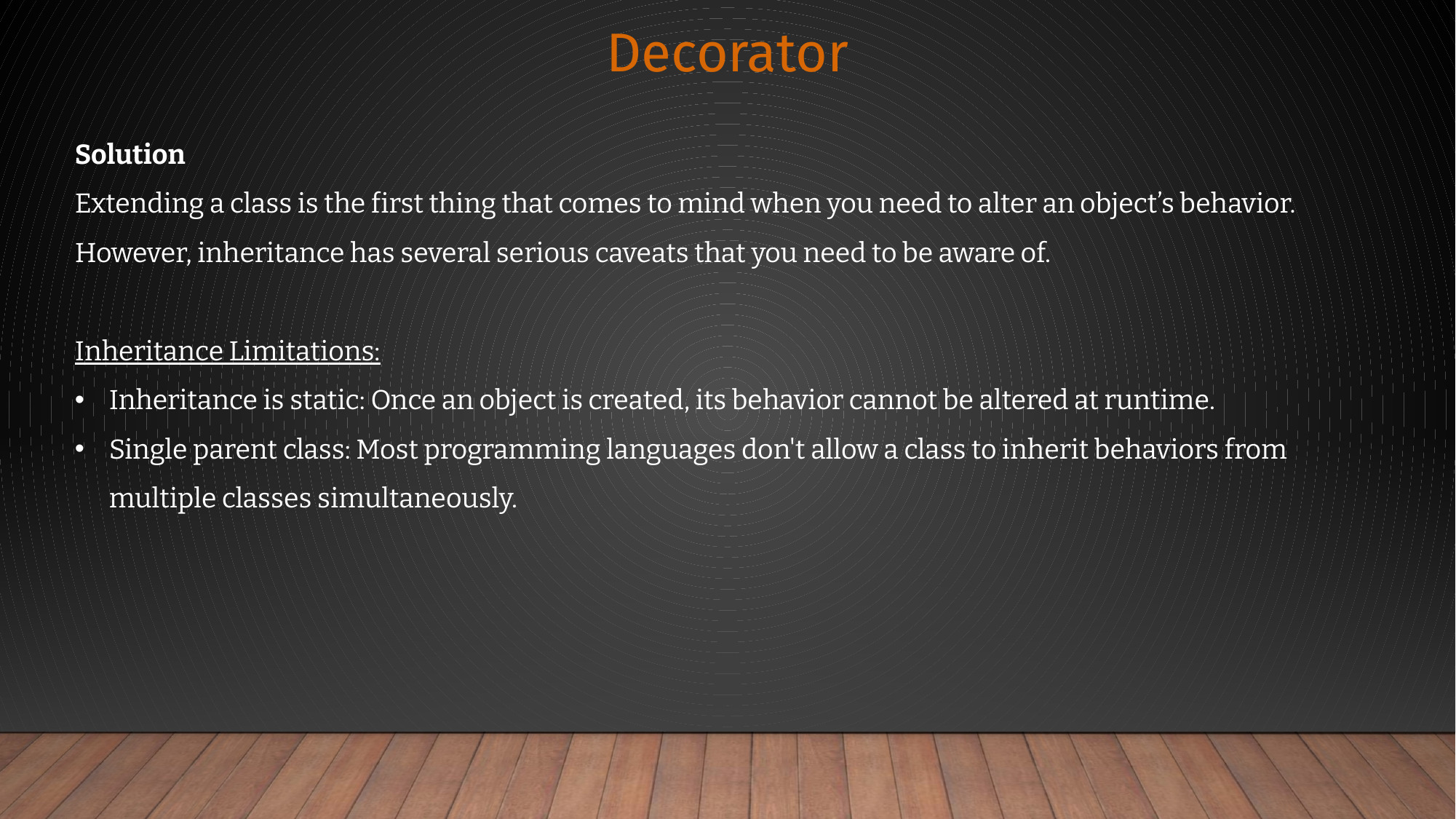

Decorator
Solution
Extending a class is the first thing that comes to mind when you need to alter an object’s behavior. However, inheritance has several serious caveats that you need to be aware of.

Inheritance Limitations:
Inheritance is static: Once an object is created, its behavior cannot be altered at runtime.
Single parent class: Most programming languages don't allow a class to inherit behaviors from multiple classes simultaneously.